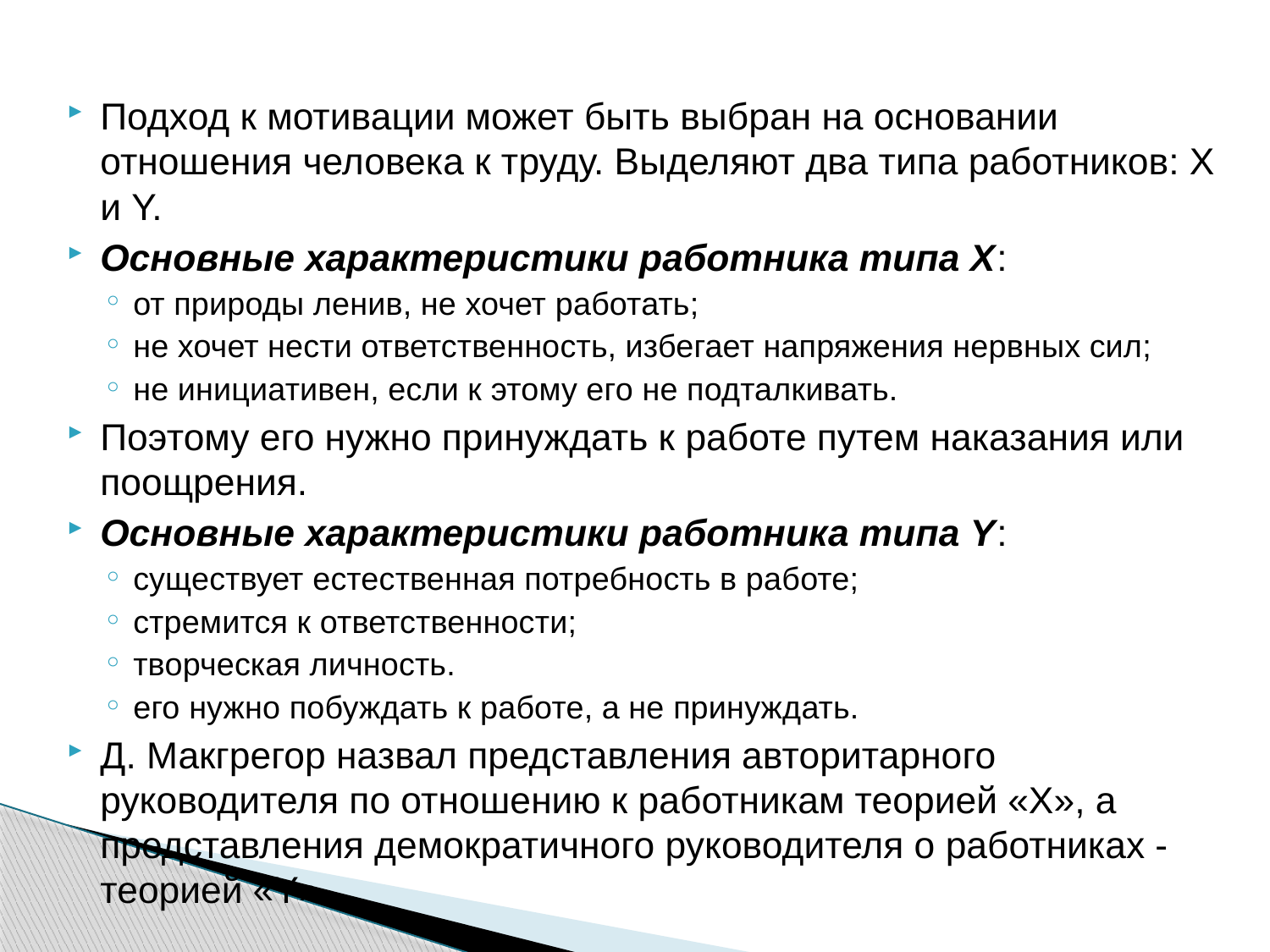

Подход к мотивации может быть выбран на основании отношения человека к труду. Выделяют два типа работников: X и Y.
Основные характеристики работника типа X:
от природы ленив, не хочет работать;
не хочет нести ответственность, избегает напряжения нервных сил;
не инициативен, если к этому его не подталкивать.
Поэтому его нужно принуждать к работе путем наказания или поощрения.
Основные характеристики работника типа Y:
существует естественная потребность в работе;
стремится к ответственности;
творческая личность.
его нужно побуждать к работе, а не принуждать.
Д. Макгрегор назвал представления авторитарного руководителя по отношению к работникам теорией «X», а представления демократичного руководителя о работниках - теорией «Y».